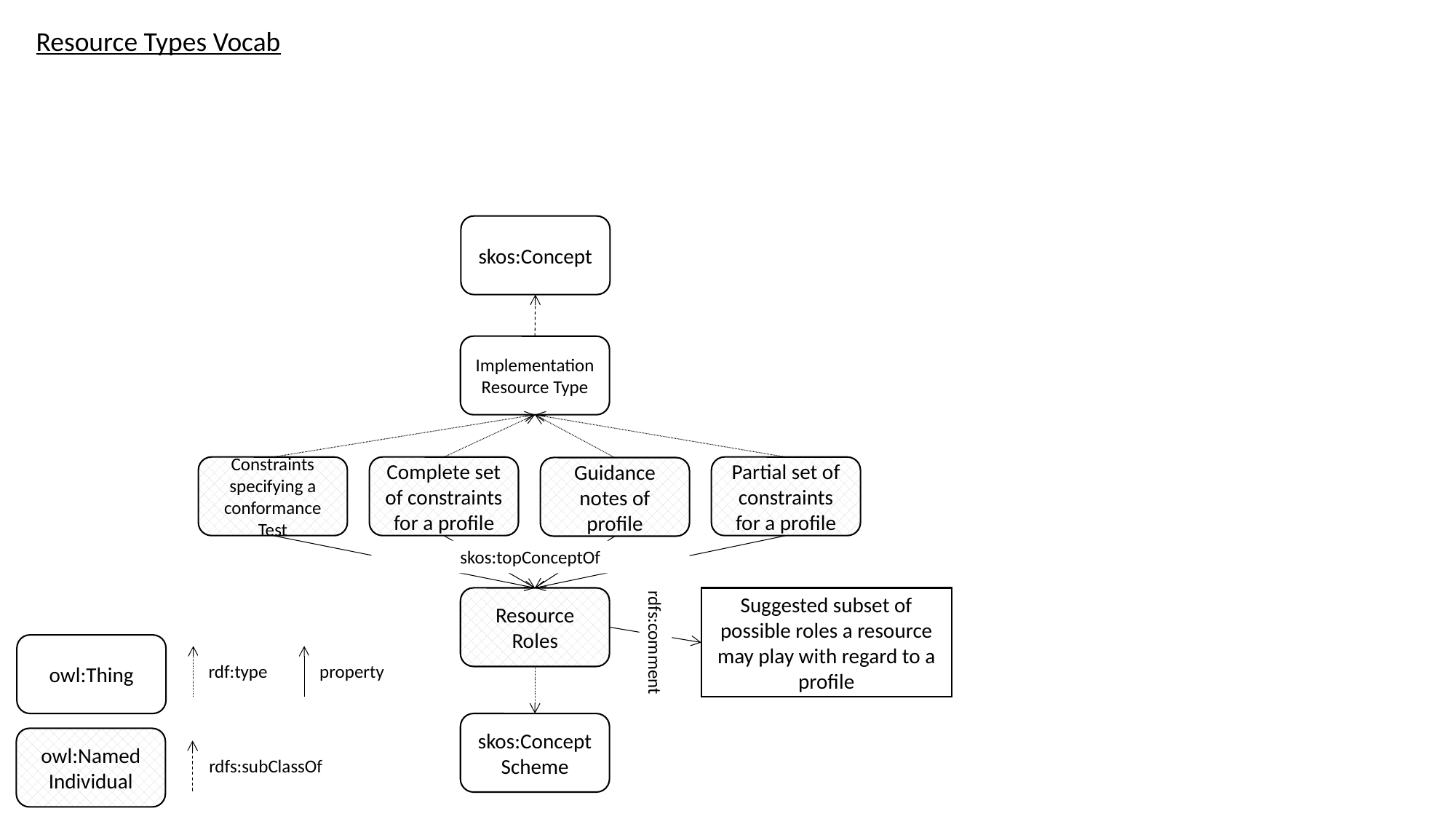

Resource Types Vocab
skos:Concept
Implementation Resource Type
Constraints specifying a conformance Test
Complete set of constraints for a profile
Partial set of constraints for a profile
Guidance notes of profile
skos:topConceptOf
Resource Roles
Suggested subset of possible roles a resource may play with regard to a profile
rdfs:comment
owl:Thing
rdf:type
property
skos:ConceptScheme
owl:Named
Individual
rdfs:subClassOf